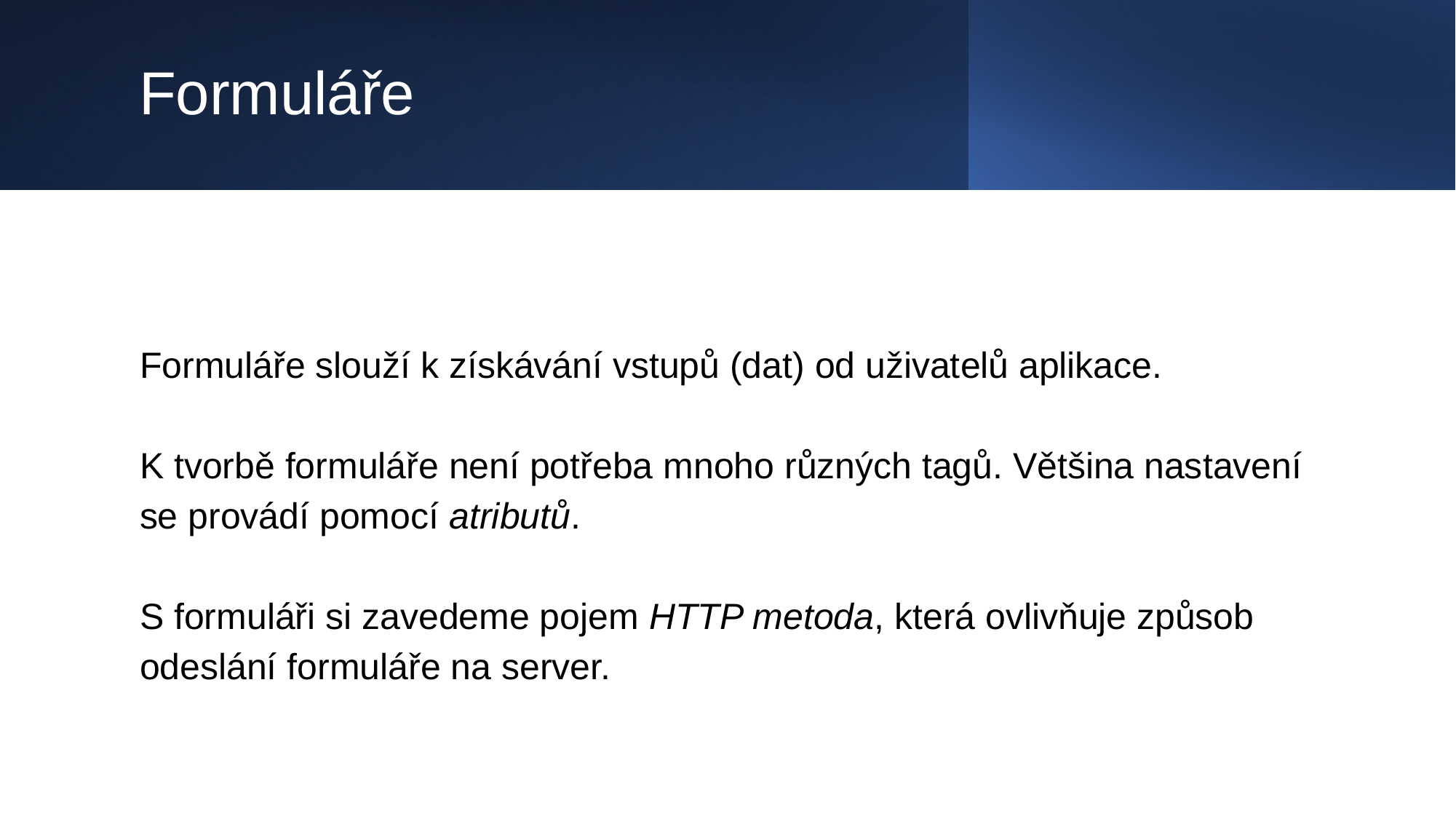

# Formuláře
Formuláře slouží k získávání vstupů (dat) od uživatelů aplikace.

K tvorbě formuláře není potřeba mnoho různých tagů. Většina nastavení se provádí pomocí atributů.

S formuláři si zavedeme pojem HTTP metoda, která ovlivňuje způsob odeslání formuláře na server.